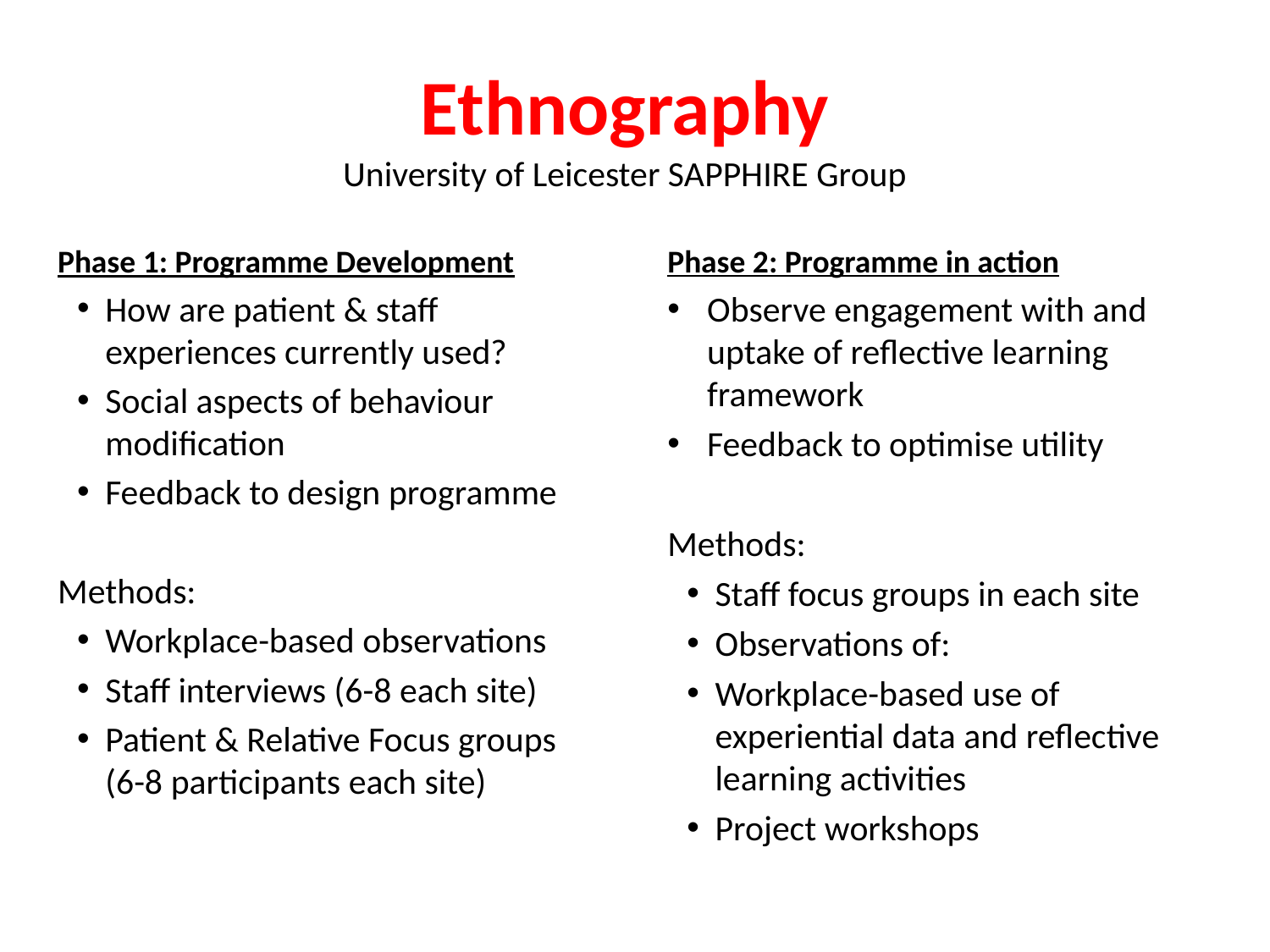

# Ethnography University of Leicester SAPPHIRE Group
Phase 1: Programme Development
How are patient & staff experiences currently used?
Social aspects of behaviour modification
Feedback to design programme

Methods:
Workplace-based observations
Staff interviews (6-8 each site)
Patient & Relative Focus groups
(6-8 participants each site)

Phase 2: Programme in action
Observe engagement with and uptake of reflective learning framework
Feedback to optimise utility

Methods:
Staff focus groups in each site
Observations of:
Workplace-based use of experiential data and reflective learning activities
Project workshops